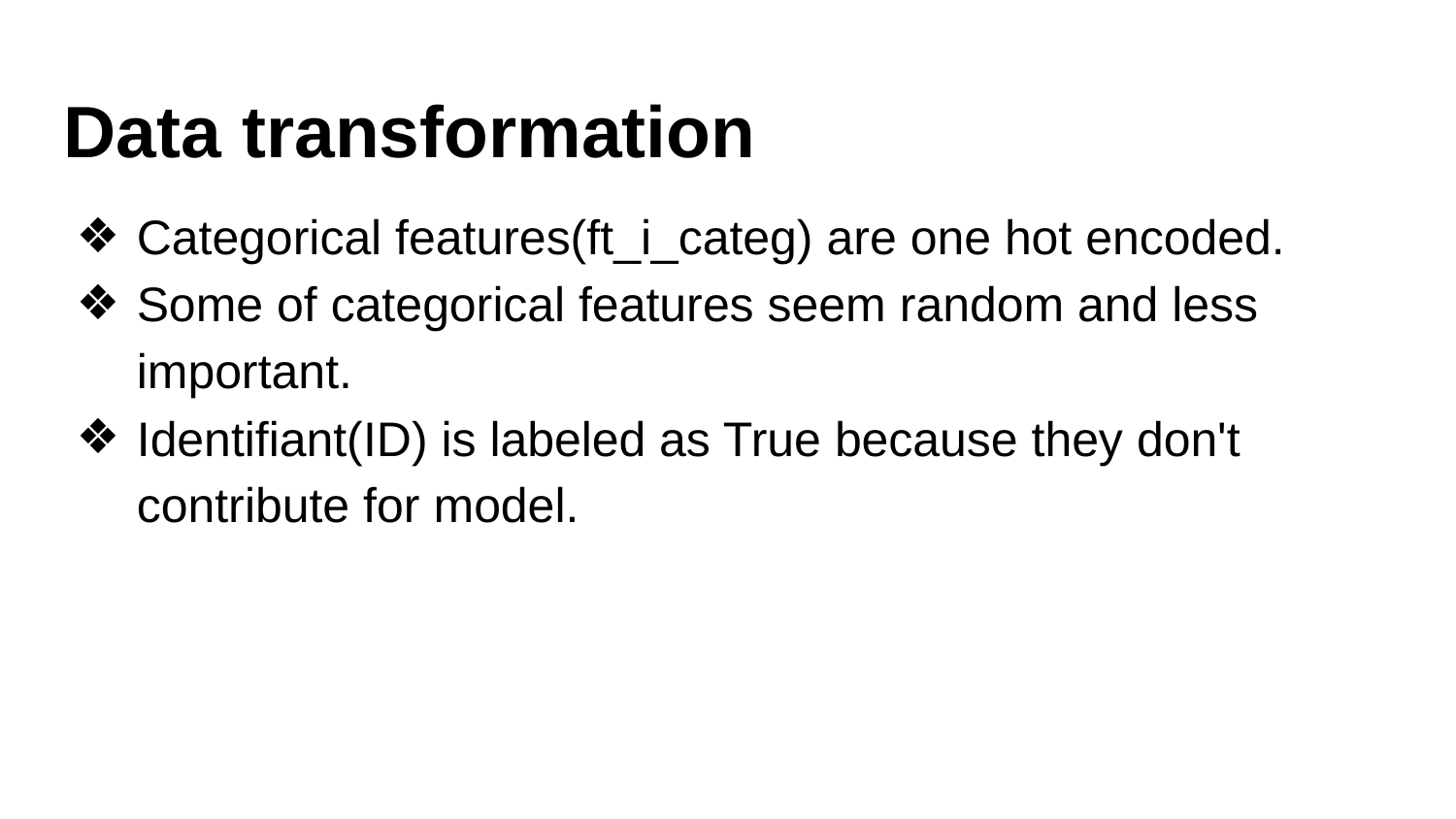

Data transformation
Categorical features(ft_i_categ) are one hot encoded.
Some of categorical features seem random and less important.
Identifiant(ID) is labeled as True because they don't contribute for model.